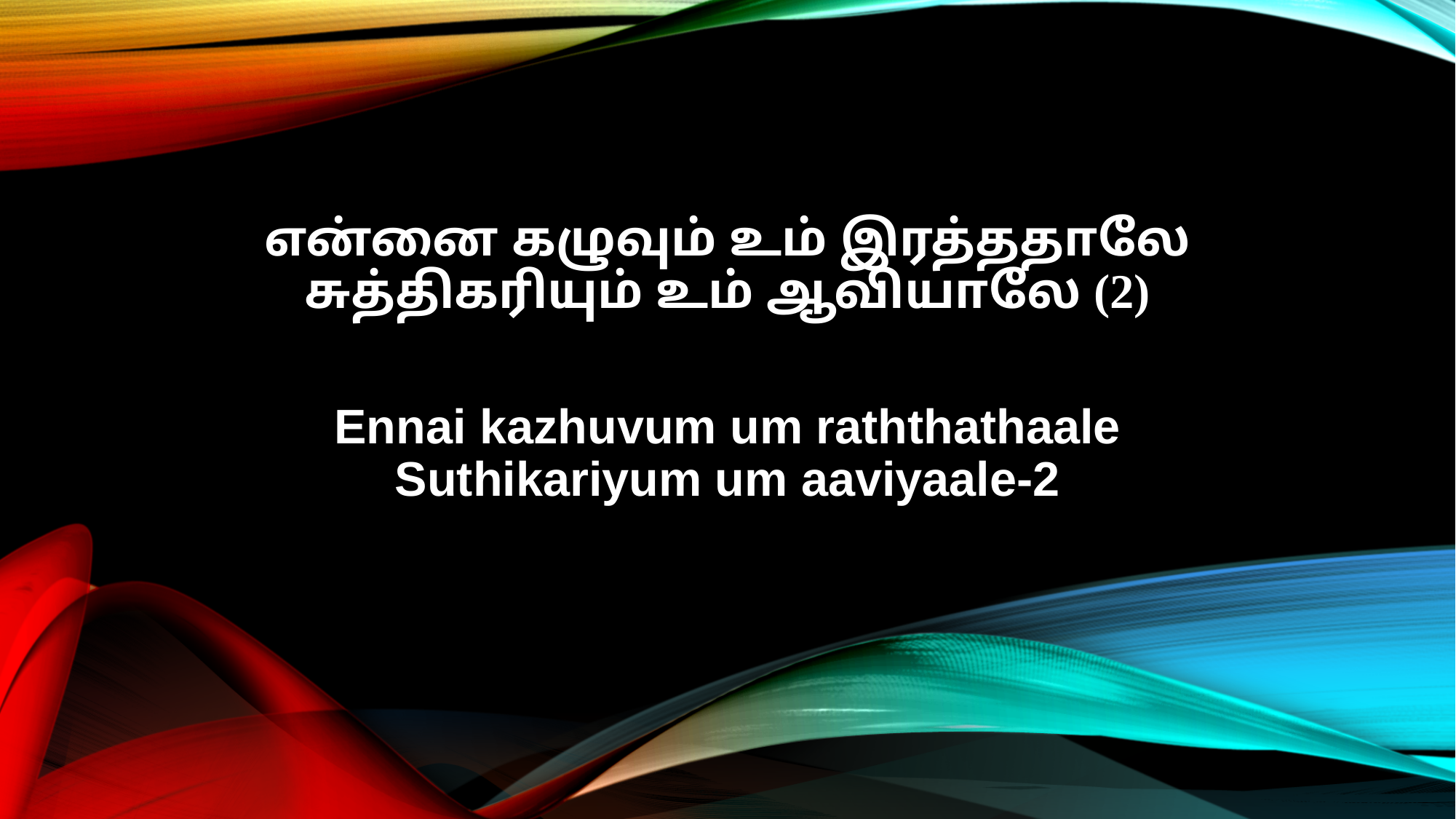

என்னை கழுவும் உம் இரத்ததாலே
சுத்திகரியும் உம் ஆவியாலே (2)

Ennai kazhuvum um raththathaale
Suthikariyum um aaviyaale-2